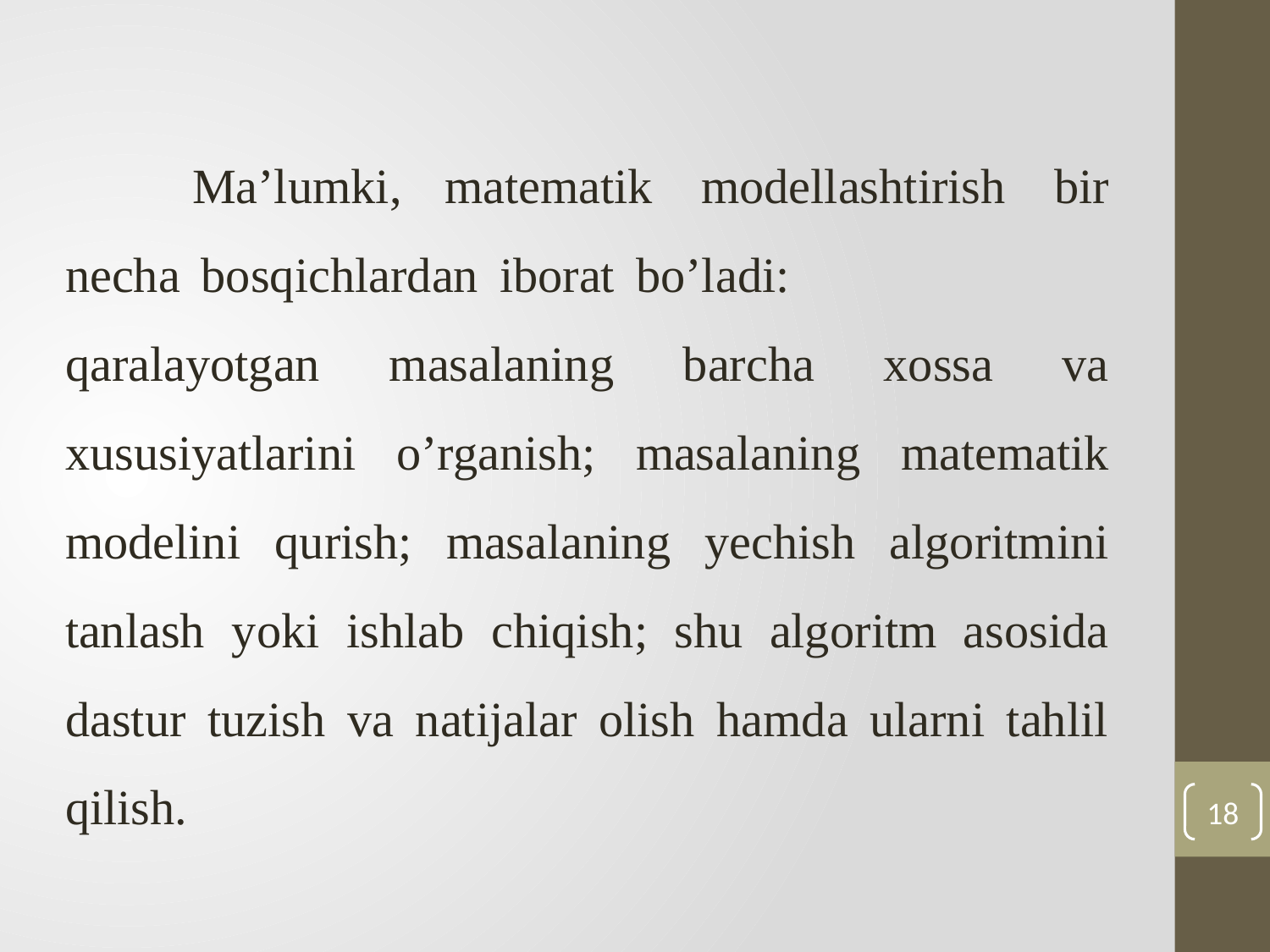

Ma’lumki, matematik modellashtirish bir necha bosqichlardan iborat bo’ladi:
qaralayotgan masalaning barcha хossa va хususiyatlarini o’rganish; masalaning matematik modelini qurish; masalaning yechish algoritmini tanlash yoki ishlab chiqish; shu algoritm asosida dastur tuzish va natijalar olish hamda ularni tahlil qilish.
18